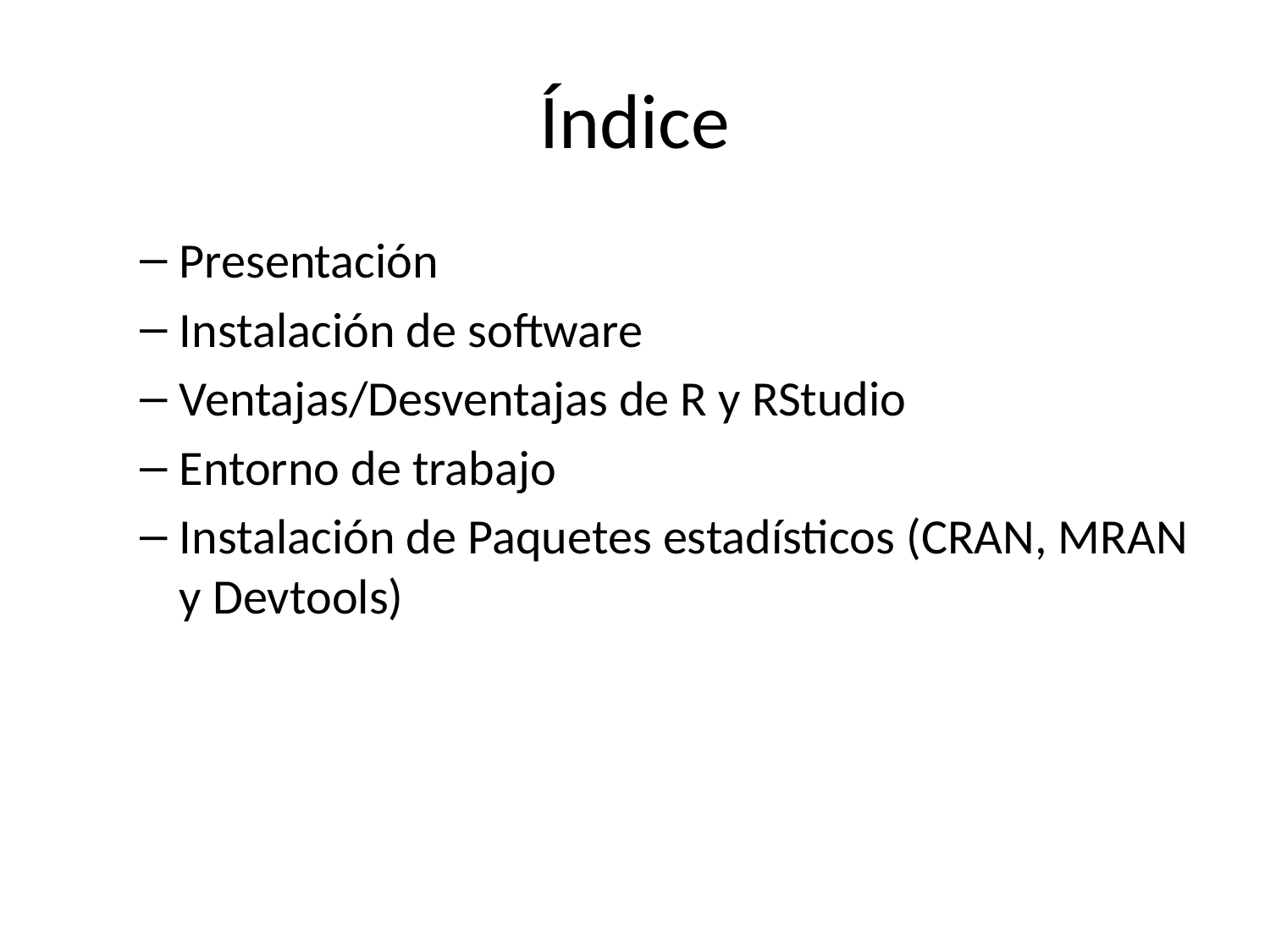

# Índice
Presentación
Instalación de software
Ventajas/Desventajas de R y RStudio
Entorno de trabajo
Instalación de Paquetes estadísticos (CRAN, MRAN y Devtools)